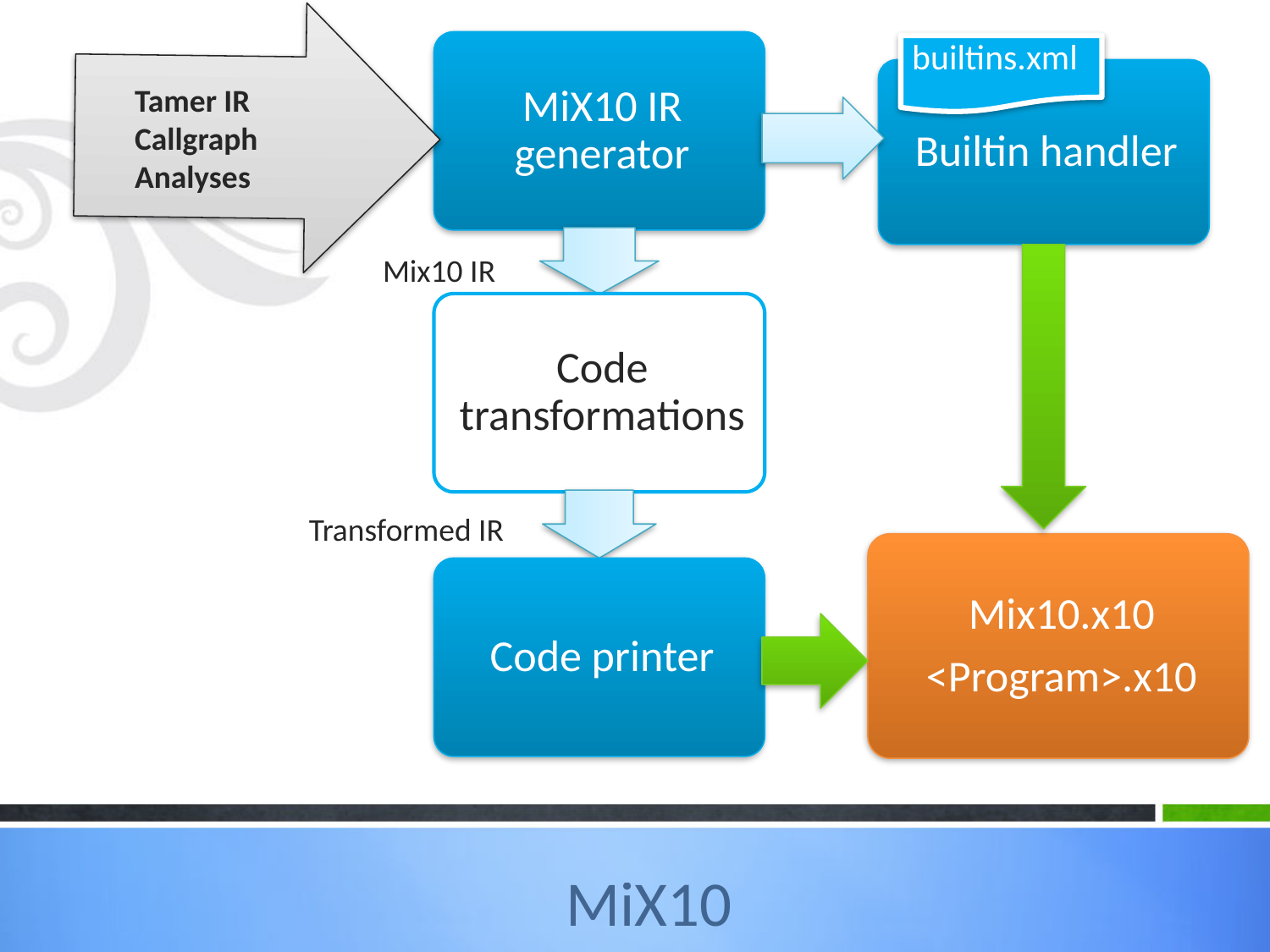

builtins.xml
MiX10 IR generator

Code transformations

Code printer

Builtin handler

Mix10.x10
<Program>.x10

Tamer IR
Callgraph
Analyses
Mix10 IR

Transformed IR

MiX10